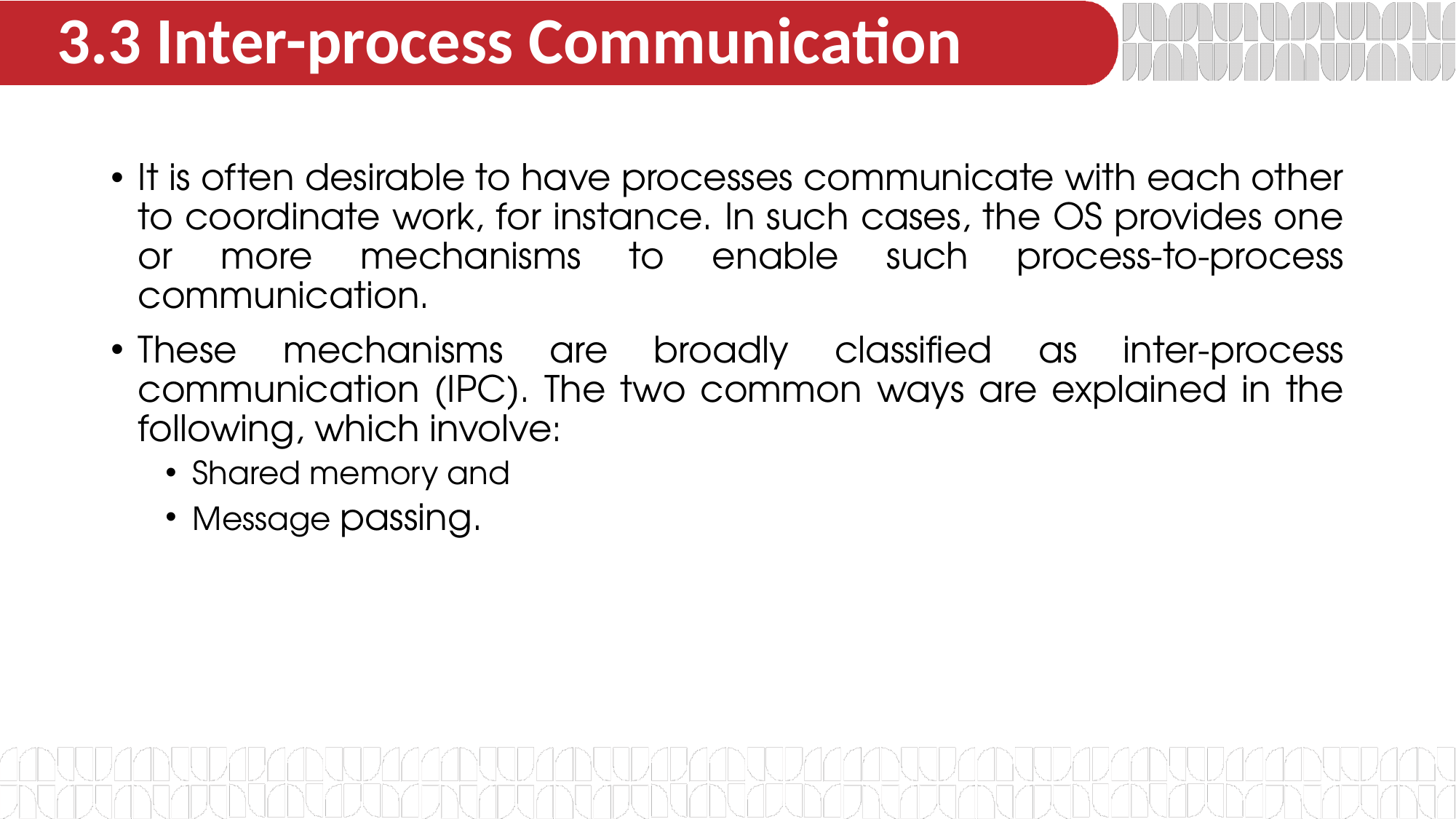

# 3.3 Inter-process Communication
It is often desirable to have processes communicate with each other to coordinate work, for instance. In such cases, the OS provides one or more mechanisms to enable such process-to-process communication.
These mechanisms are broadly classified as inter-process communication (IPC). The two common ways are explained in the following, which involve:
Shared memory and
Message passing.